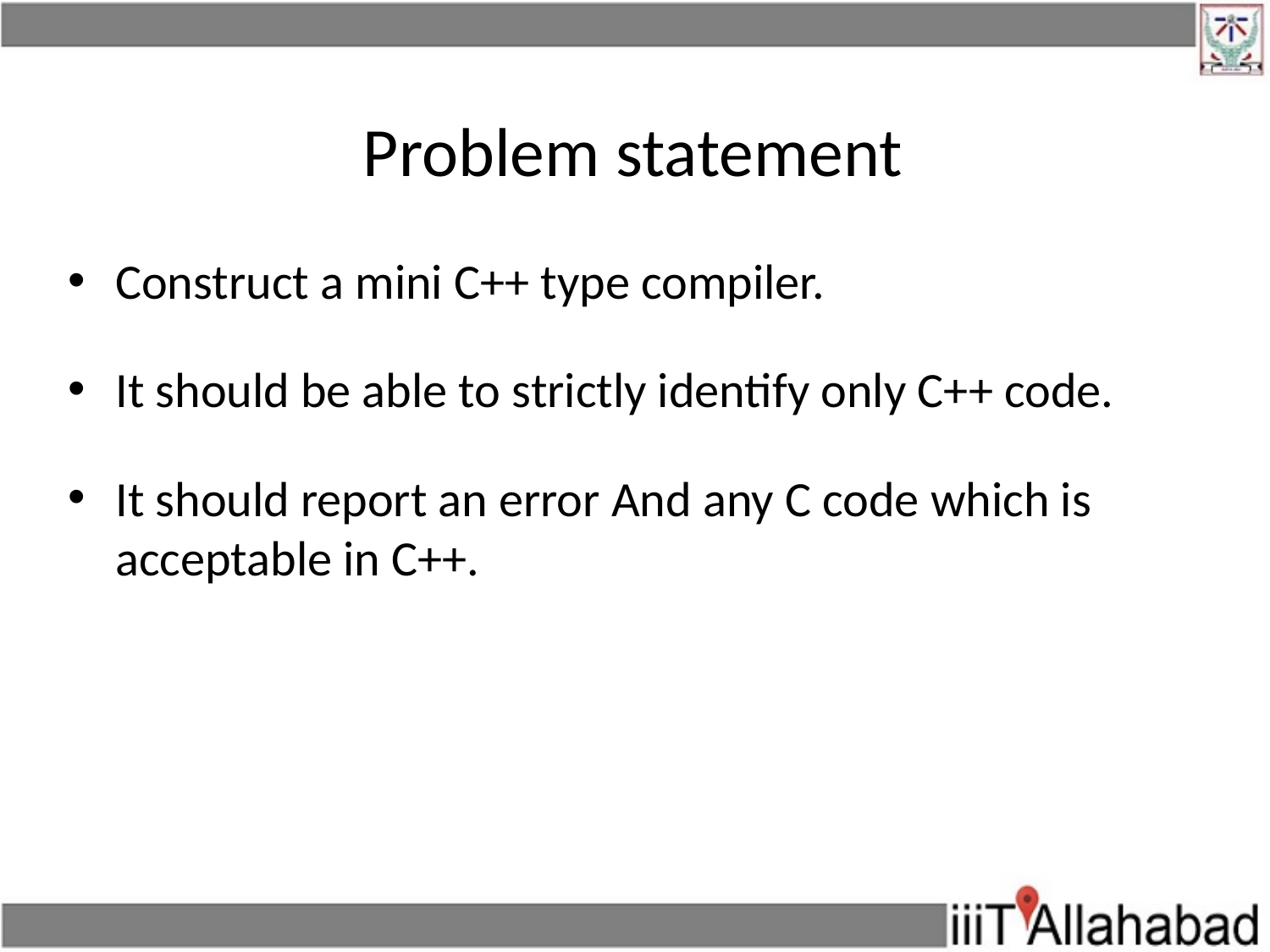

# Problem statement

Construct a mini C++ type compiler.

It should be able to strictly identify only C++ code.

It should report an error And any C code which is acceptable in C++.